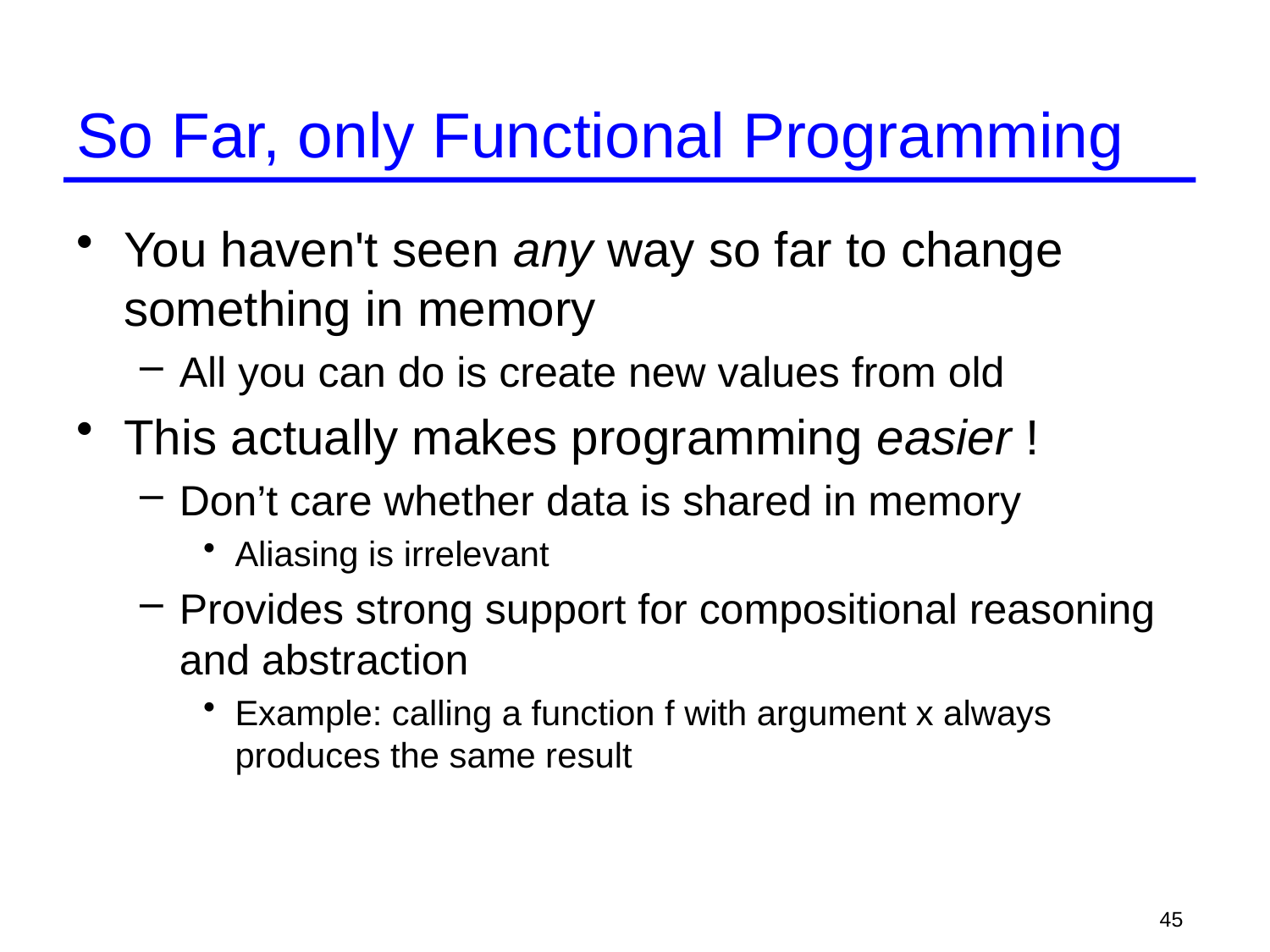

# So Far, only Functional Programming
You haven't seen any way so far to change something in memory
All you can do is create new values from old
This actually makes programming easier !
Don’t care whether data is shared in memory
Aliasing is irrelevant
Provides strong support for compositional reasoning and abstraction
Example: calling a function f with argument x always produces the same result
45